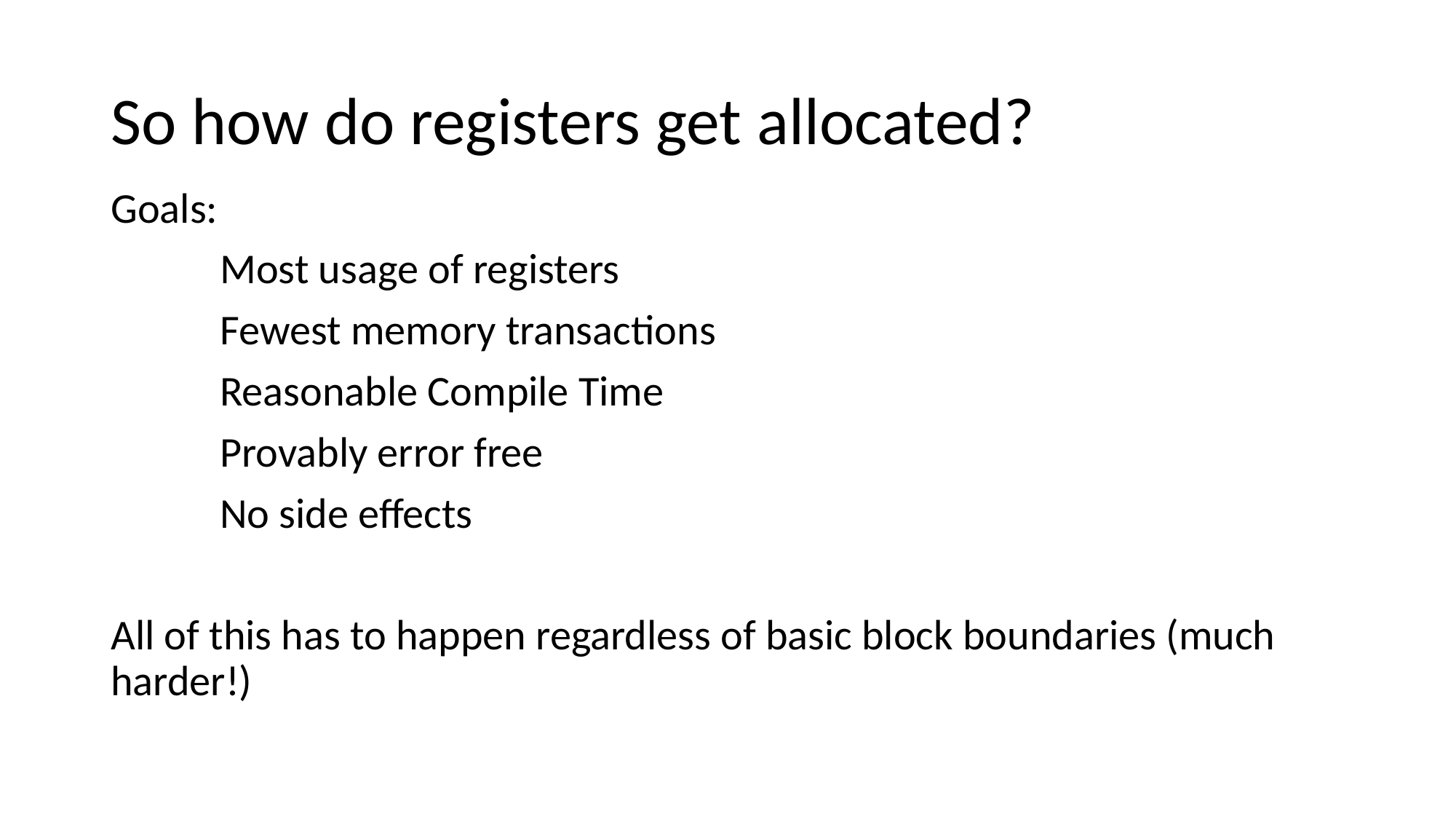

# So how do registers get allocated?
Goals:
	Most usage of registers
	Fewest memory transactions
	Reasonable Compile Time
	Provably error free
	No side effects

All of this has to happen regardless of basic block boundaries (much harder!)